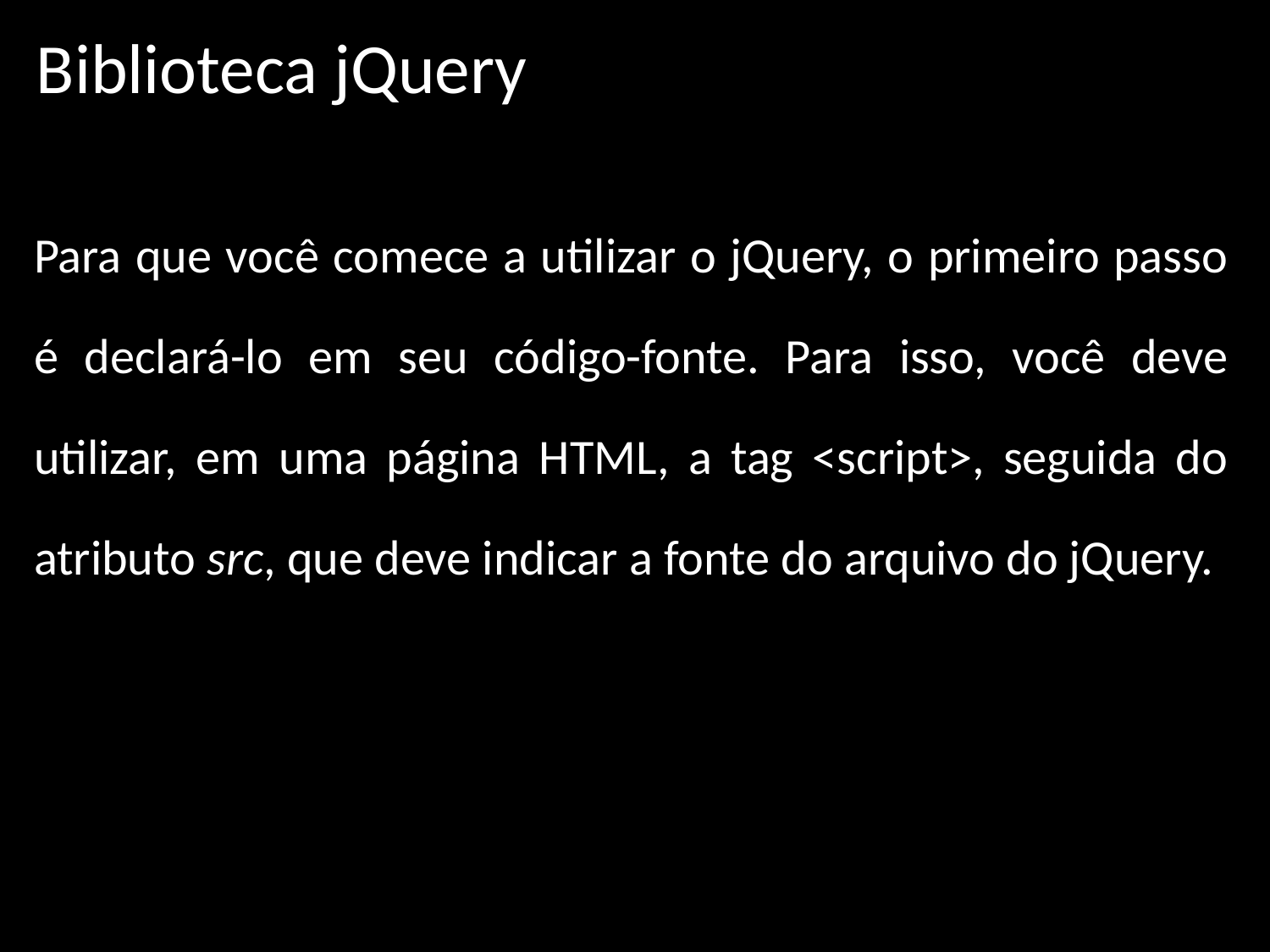

Biblioteca jQuery
Para que você comece a utilizar o jQuery, o primeiro passo é declará-lo em seu código-fonte. Para isso, você deve utilizar, em uma página HTML, a tag <script>, seguida do atributo src, que deve indicar a fonte do arquivo do jQuery.